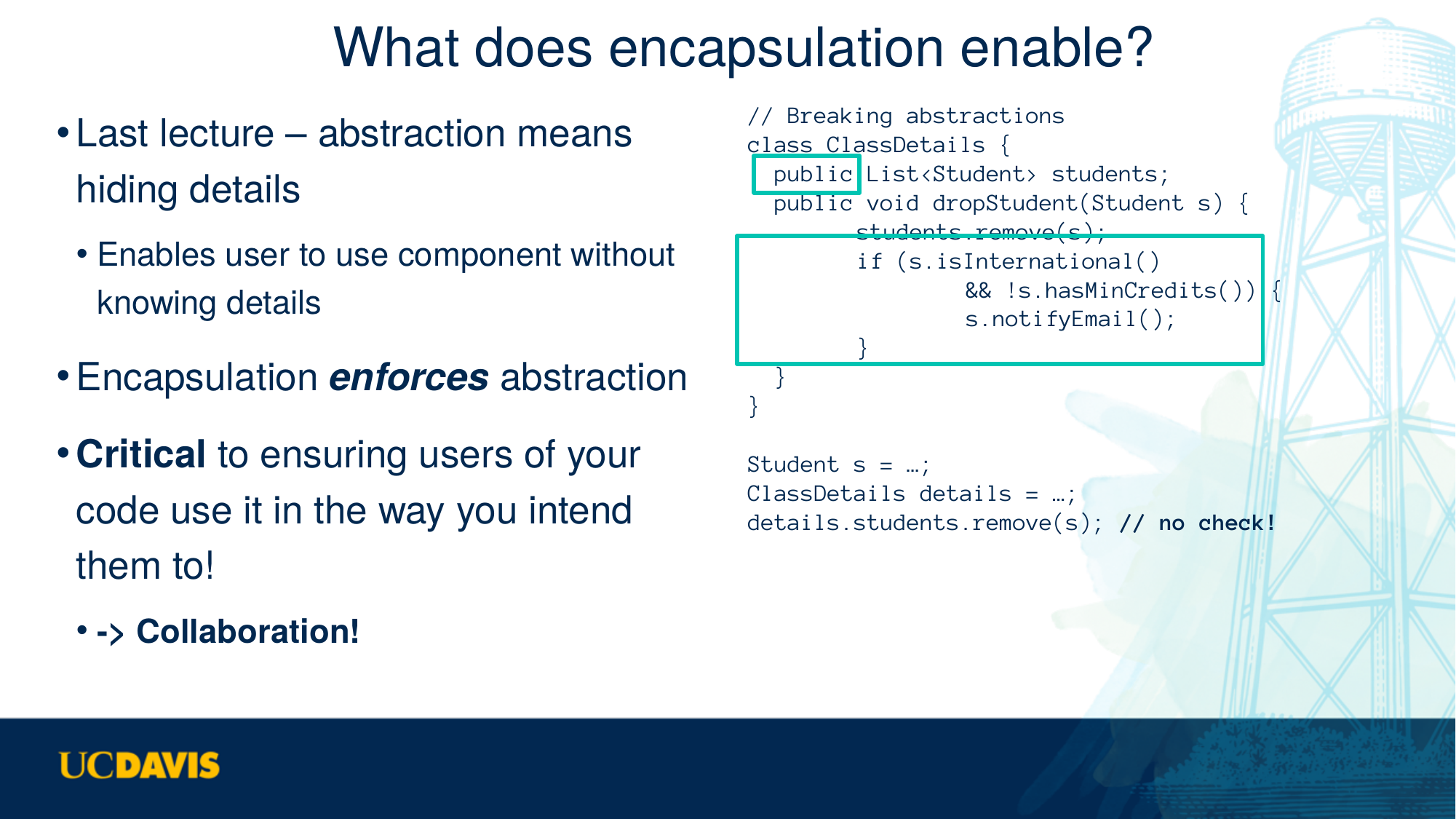

# What does encapsulation enable?
Last lecture – abstraction means hiding details
Enables user to use component without knowing details
Encapsulation enforces abstraction
Critical to ensuring users of your code use it in the way you intend them to!
-> Collaboration!
// Breaking abstractions
class ClassDetails {
  public List<Student> students;
  public void dropStudent(Student s) {
	students.remove(s);
	if (s.isInternational()
		&& !s.hasMinCredits()) {
		s.notifyEmail();
	}
  }
}
Student s = …;
ClassDetails details = …;
details.students.remove(s); // no check!